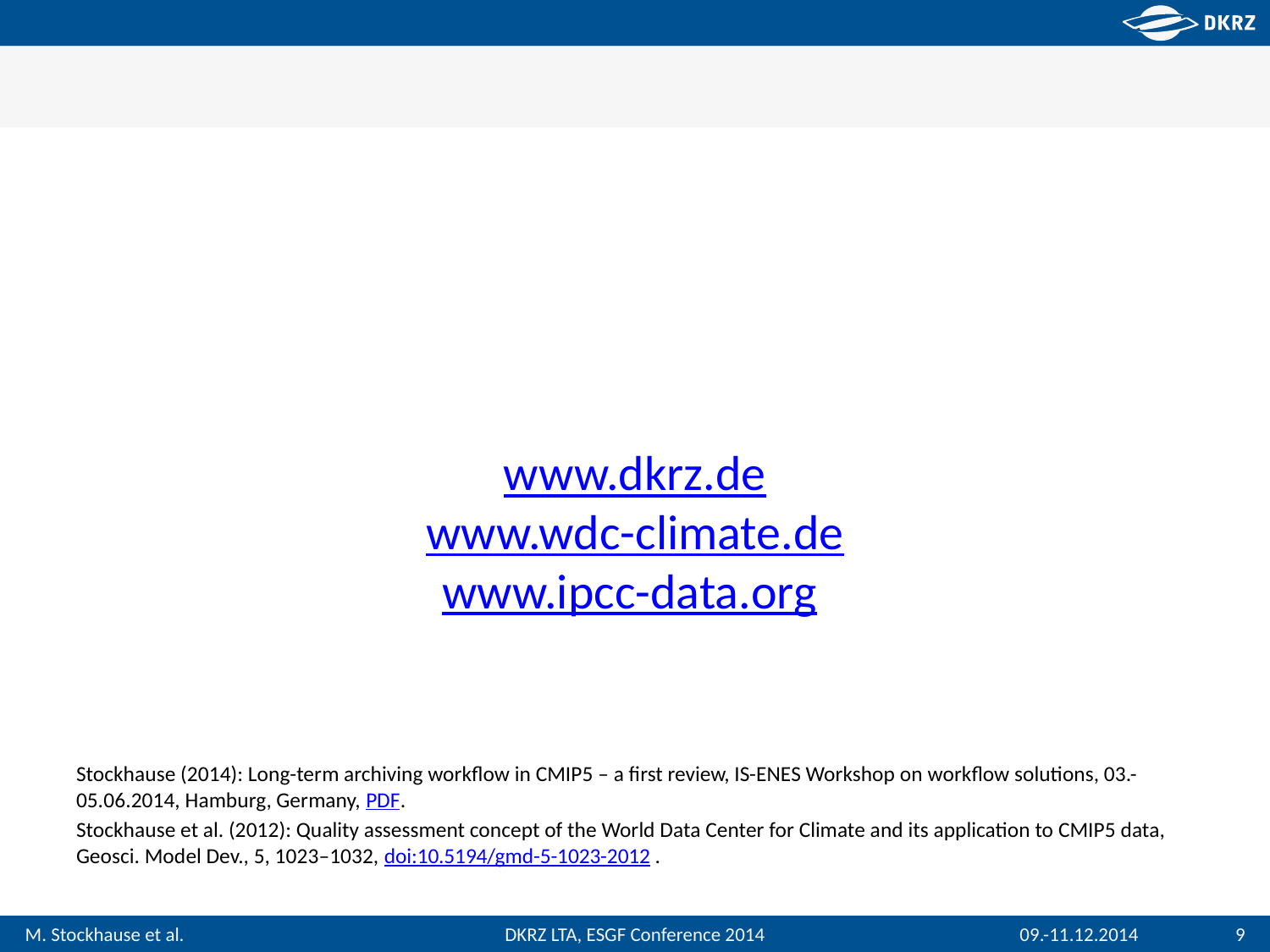

#

www.dkrz.de
www.wdc-climate.de
www.ipcc-data.org

Stockhause (2014): Long-term archiving workflow in CMIP5 – a first review, IS-ENES Workshop on workflow solutions, 03.-05.06.2014, Hamburg, Germany, PDF.
Stockhause et al. (2012): Quality assessment concept of the World Data Center for Climate and its application to CMIP5 data, Geosci. Model Dev., 5, 1023–1032, doi:10.5194/gmd-5-1023-2012.
9
DKRZ LTA, ESGF Conference 2014
09.-11.12.2014